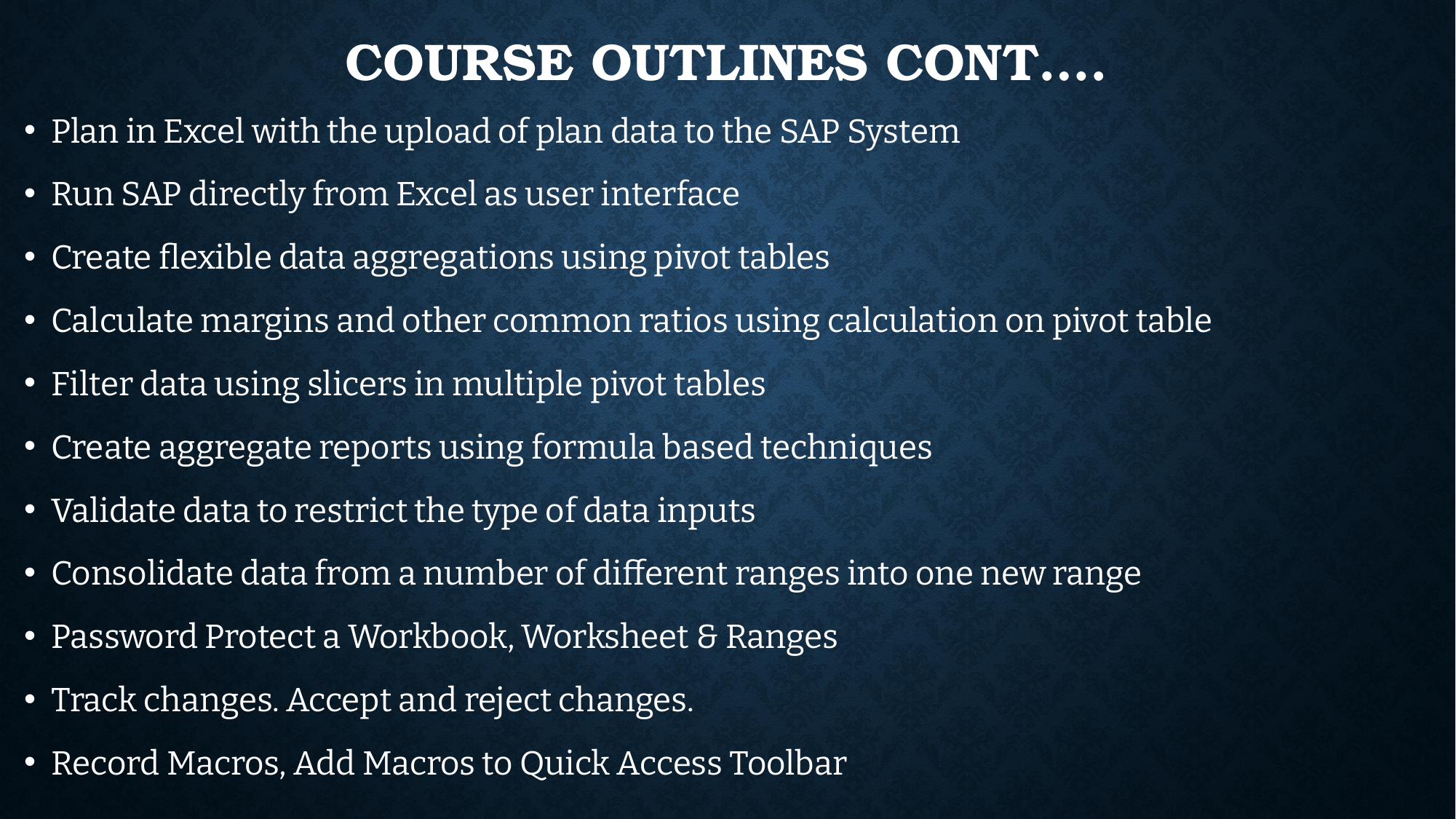

# Course OUTLINES CONT….
Plan in Excel with the upload of plan data to the SAP System
Run SAP directly from Excel as user interface
Create flexible data aggregations using pivot tables
Calculate margins and other common ratios using calculation on pivot table
Filter data using slicers in multiple pivot tables
Create aggregate reports using formula based techniques
Validate data to restrict the type of data inputs
Consolidate data from a number of different ranges into one new range
Password Protect a Workbook, Worksheet & Ranges
Track changes. Accept and reject changes.
Record Macros, Add Macros to Quick Access Toolbar